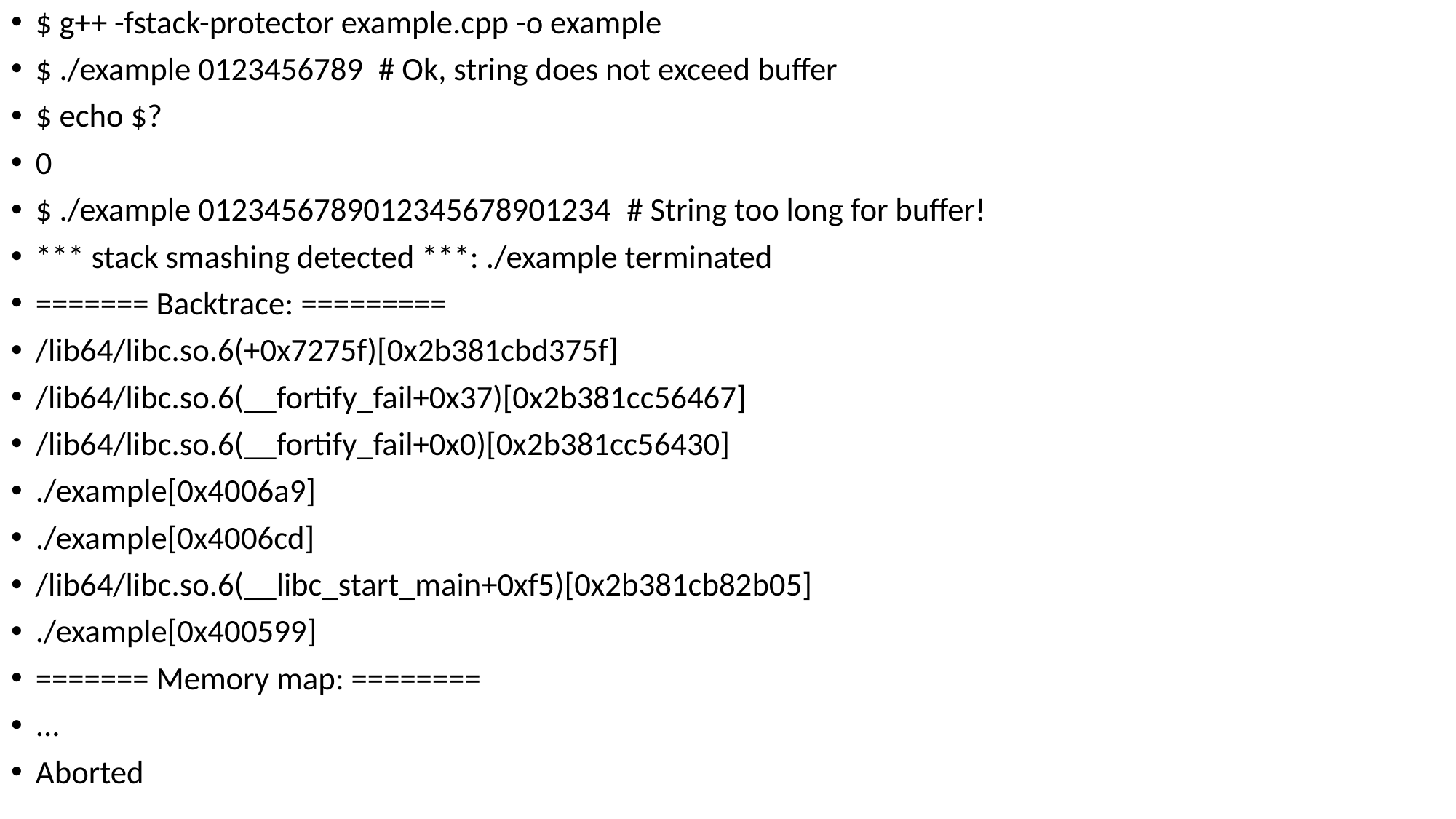

$ g++ -fstack-protector example.cpp -o example
$ ./example 0123456789  # Ok, string does not exceed buffer
$ echo $?
0
$ ./example 0123456789012345678901234  # String too long for buffer!
*** stack smashing detected ***: ./example terminated
======= Backtrace: =========
/lib64/libc.so.6(+0x7275f)[0x2b381cbd375f]
/lib64/libc.so.6(__fortify_fail+0x37)[0x2b381cc56467]
/lib64/libc.so.6(__fortify_fail+0x0)[0x2b381cc56430]
./example[0x4006a9]
./example[0x4006cd]
/lib64/libc.so.6(__libc_start_main+0xf5)[0x2b381cb82b05]
./example[0x400599]
======= Memory map: ========
...
Aborted